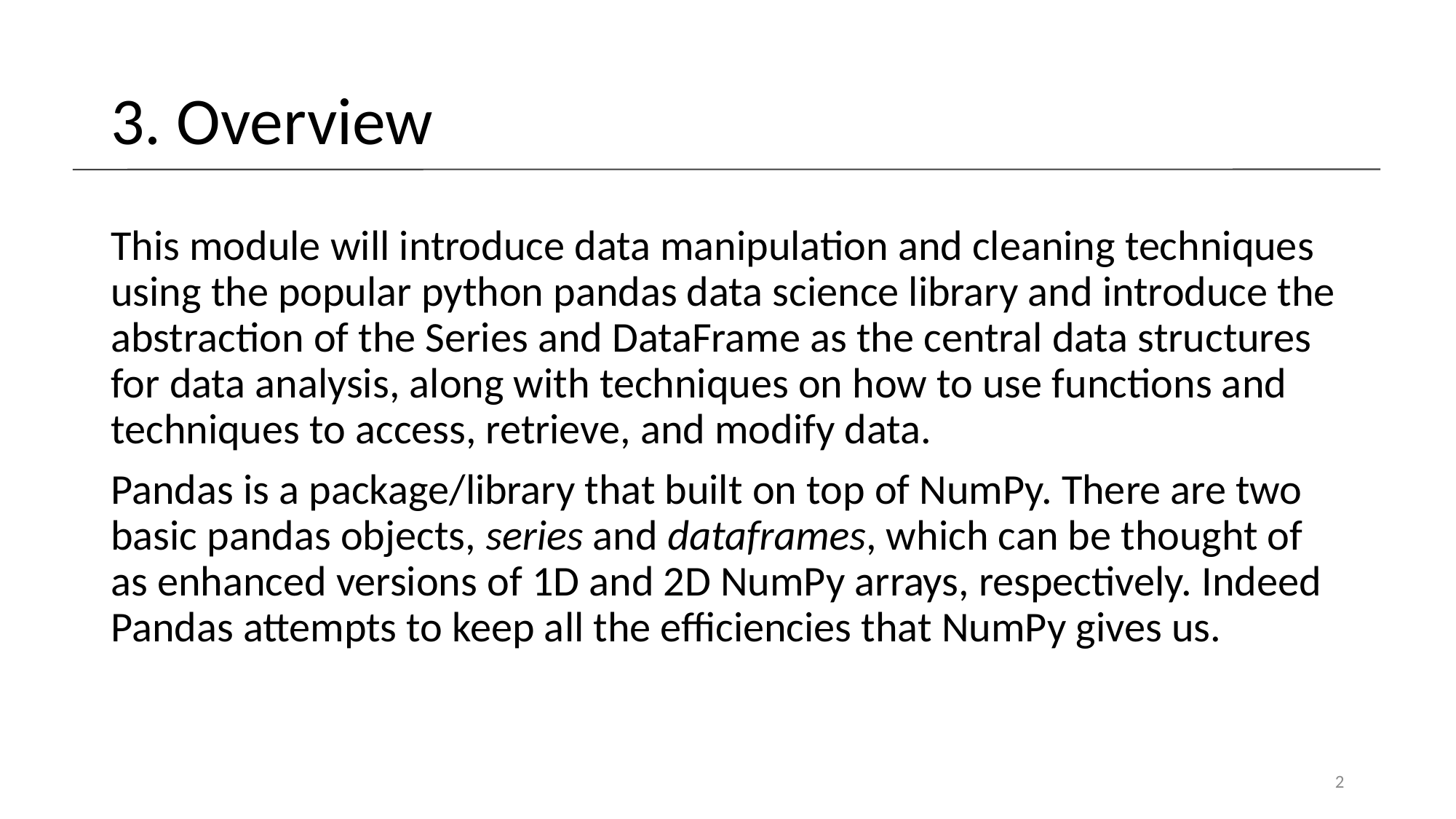

# 3. Overview
This module will introduce data manipulation and cleaning techniques using the popular python pandas data science library and introduce the abstraction of the Series and DataFrame as the central data structures for data analysis, along with techniques on how to use functions and techniques to access, retrieve, and modify data.
Pandas is a package/library that built on top of NumPy. There are two basic pandas objects, series and dataframes, which can be thought of as enhanced versions of 1D and 2D NumPy arrays, respectively. Indeed Pandas attempts to keep all the efficiencies that NumPy gives us.

2